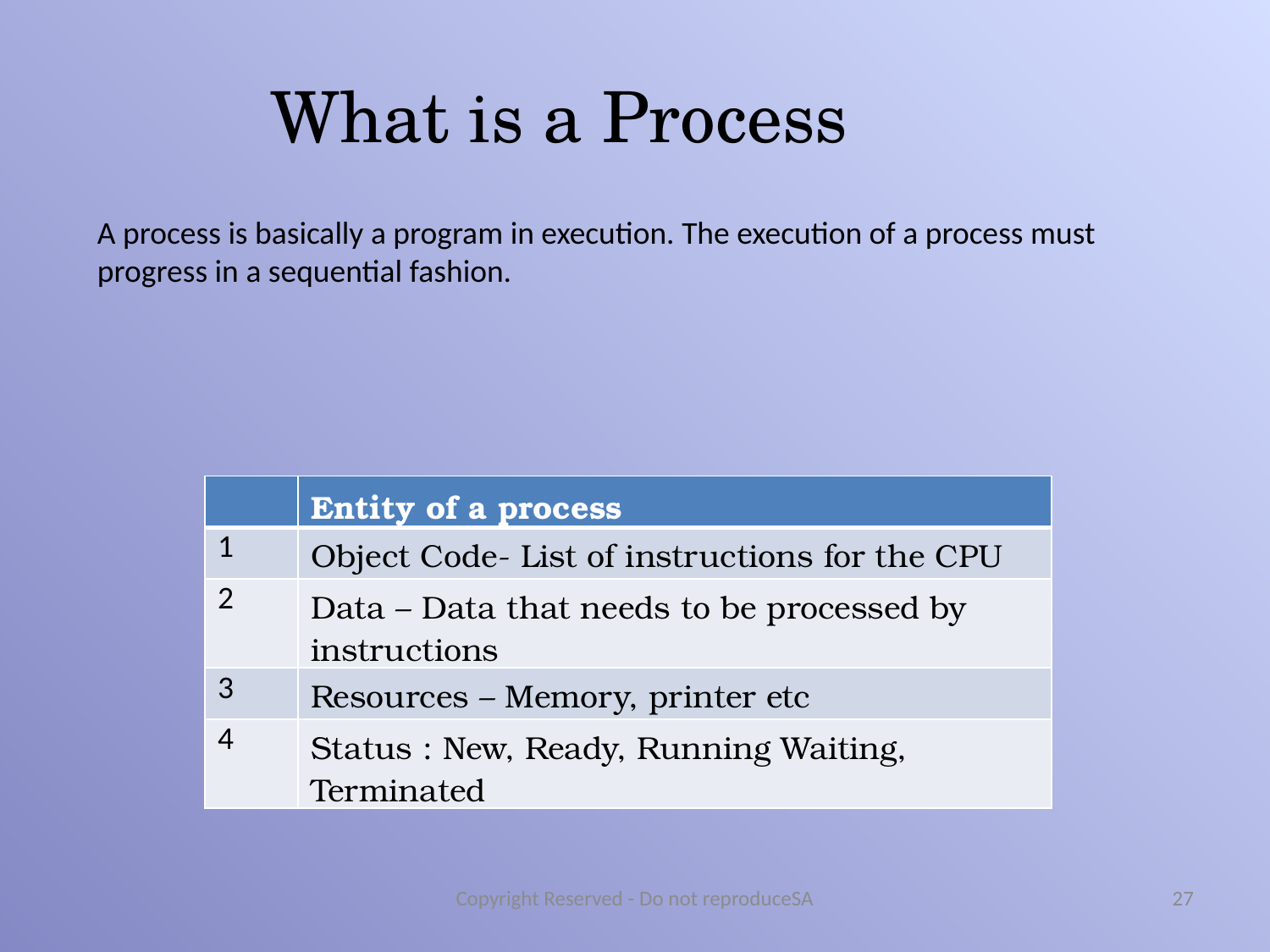

What is a Process
A process is basically a program in execution. The execution of a process must progress in a sequential fashion.
|  | Entity of a process |
| --- | --- |
| 1 | Object Code- List of instructions for the CPU |
| 2 | Data – Data that needs to be processed by instructions |
| 3 | Resources – Memory, printer etc |
| 4 | Status : New, Ready, Running Waiting, Terminated |
Copyright Reserved - Do not reproduceSA
27